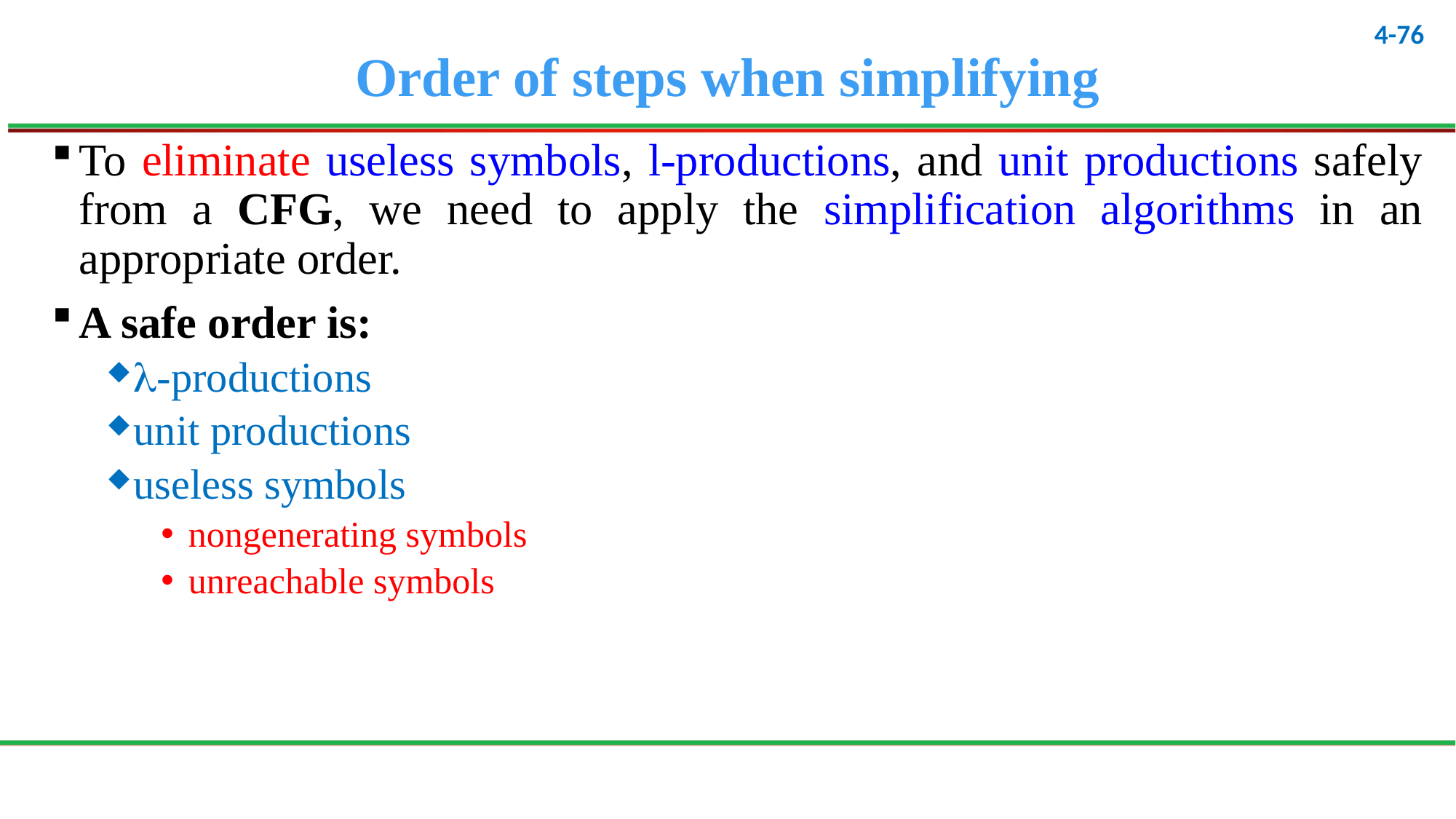

# Order of steps when simplifying
To eliminate useless symbols, l-productions, and unit productions safely from a CFG, we need to apply the simplification algorithms in an appropriate order.
A safe order is:
λ-productions
unit productions
useless symbols
nongenerating symbols
unreachable symbols
76